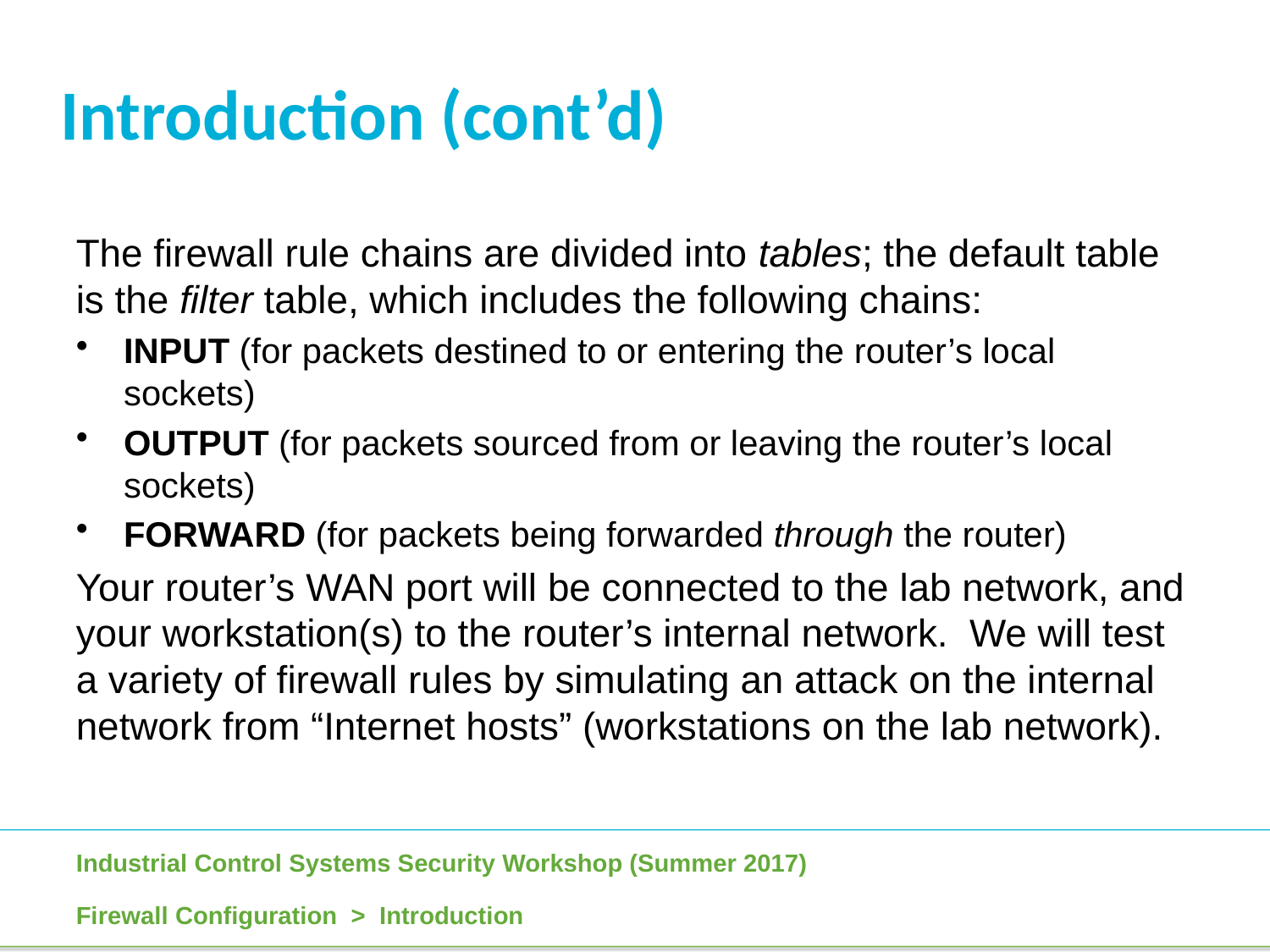

Introduction (cont’d)
The firewall rule chains are divided into tables; the default table is the filter table, which includes the following chains:
INPUT (for packets destined to or entering the router’s local sockets)
OUTPUT (for packets sourced from or leaving the router’s local sockets)
FORWARD (for packets being forwarded through the router)
Your router’s WAN port will be connected to the lab network, and your workstation(s) to the router’s internal network.  We will test a variety of firewall rules by simulating an attack on the internal network from “Internet hosts” (workstations on the lab network).
Firewall Configuration  >  Introduction